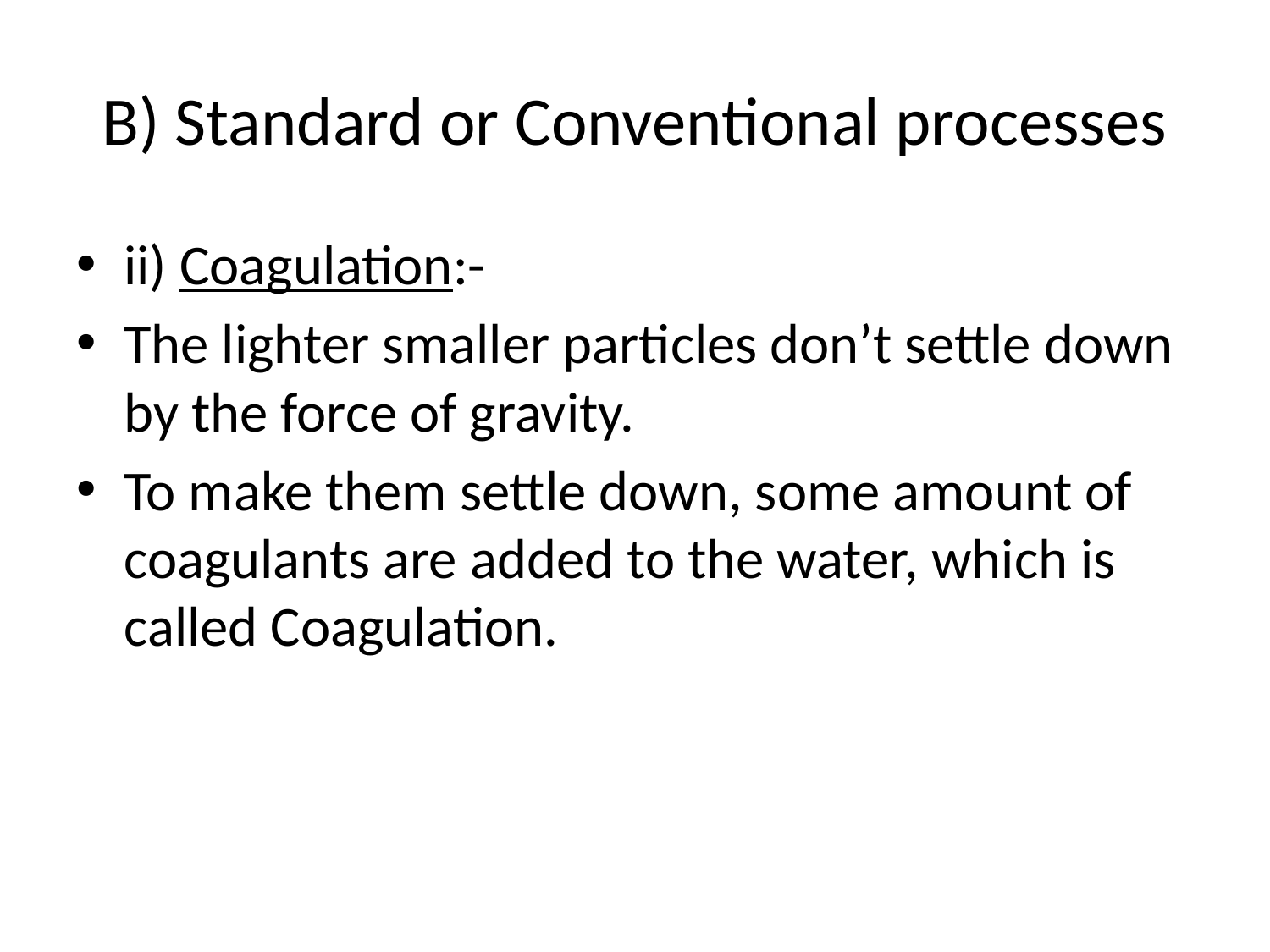

# B) Standard or Conventional processes
ii) Coagulation:-
The lighter smaller particles don’t settle down by the force of gravity.
To make them settle down, some amount of coagulants are added to the water, which is called Coagulation.